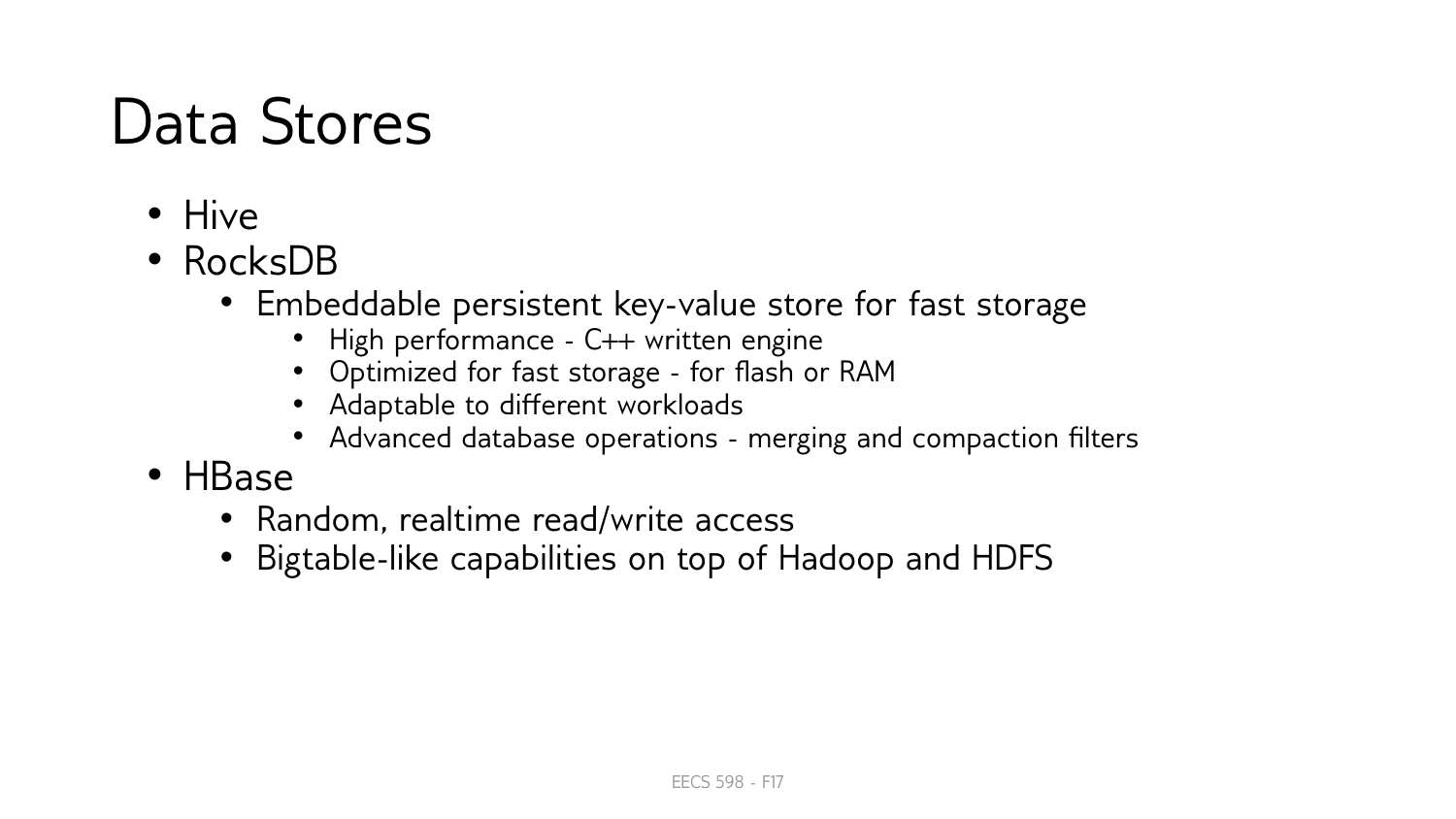

# Data Stores
Hive
RocksDB
Embeddable persistent key-value store for fast storage
High performance - C++ written engine
Optimized for fast storage - for flash or RAM
Adaptable to different workloads
Advanced database operations - merging and compaction filters
HBase
Random, realtime read/write access
Bigtable-like capabilities on top of Hadoop and HDFS
37